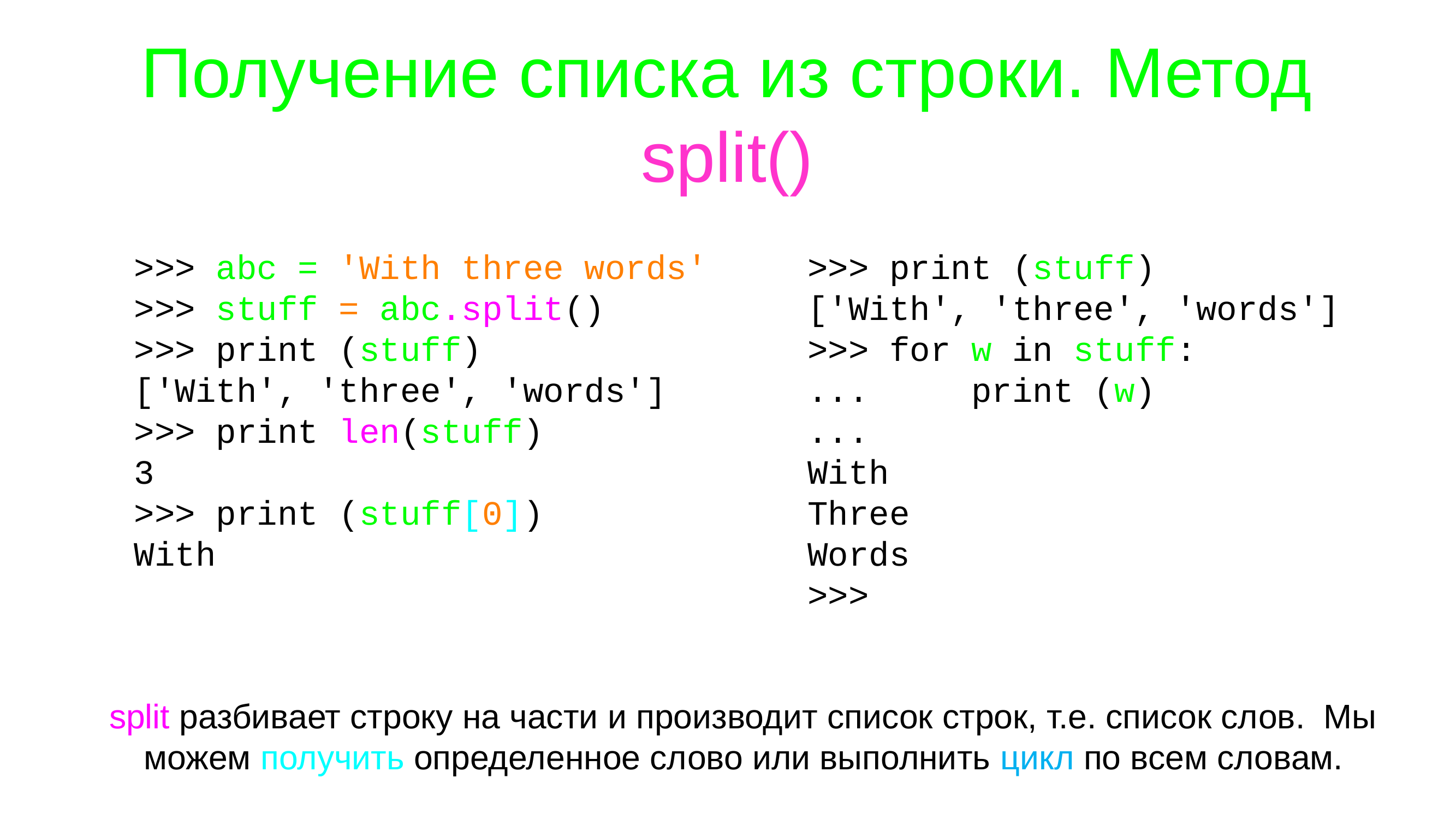

# Получение списка из строки. Метод split()
>>> print (stuff)
['With', 'three', 'words']
>>> for w in stuff:
...     print (w)
...
With
Three
Words
>>>
>>> abc = 'With three words'
>>> stuff = abc.split()
>>> print (stuff)
['With', 'three', 'words']
>>> print len(stuff)
3
>>> print (stuff[0])
With
split разбивает строку на части и производит список строк, т.е. список слов.  Мы можем получить определенное слово или выполнить цикл по всем словам.